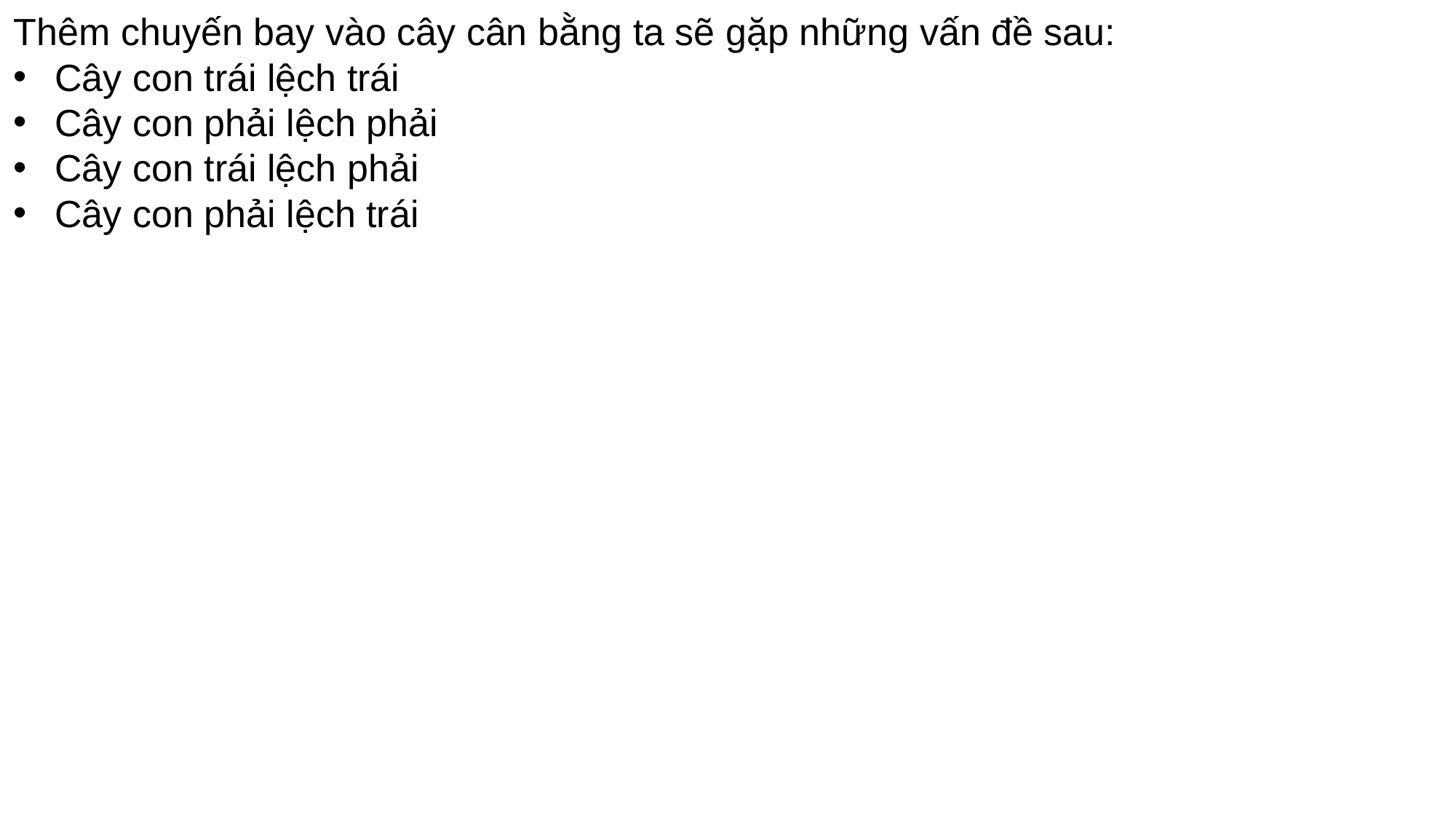

Thêm chuyến bay vào cây cân bằng ta sẽ gặp những vấn đề sau:
Cây con trái lệch trái
Cây con phải lệch phải
Cây con trái lệch phải
Cây con phải lệch trái